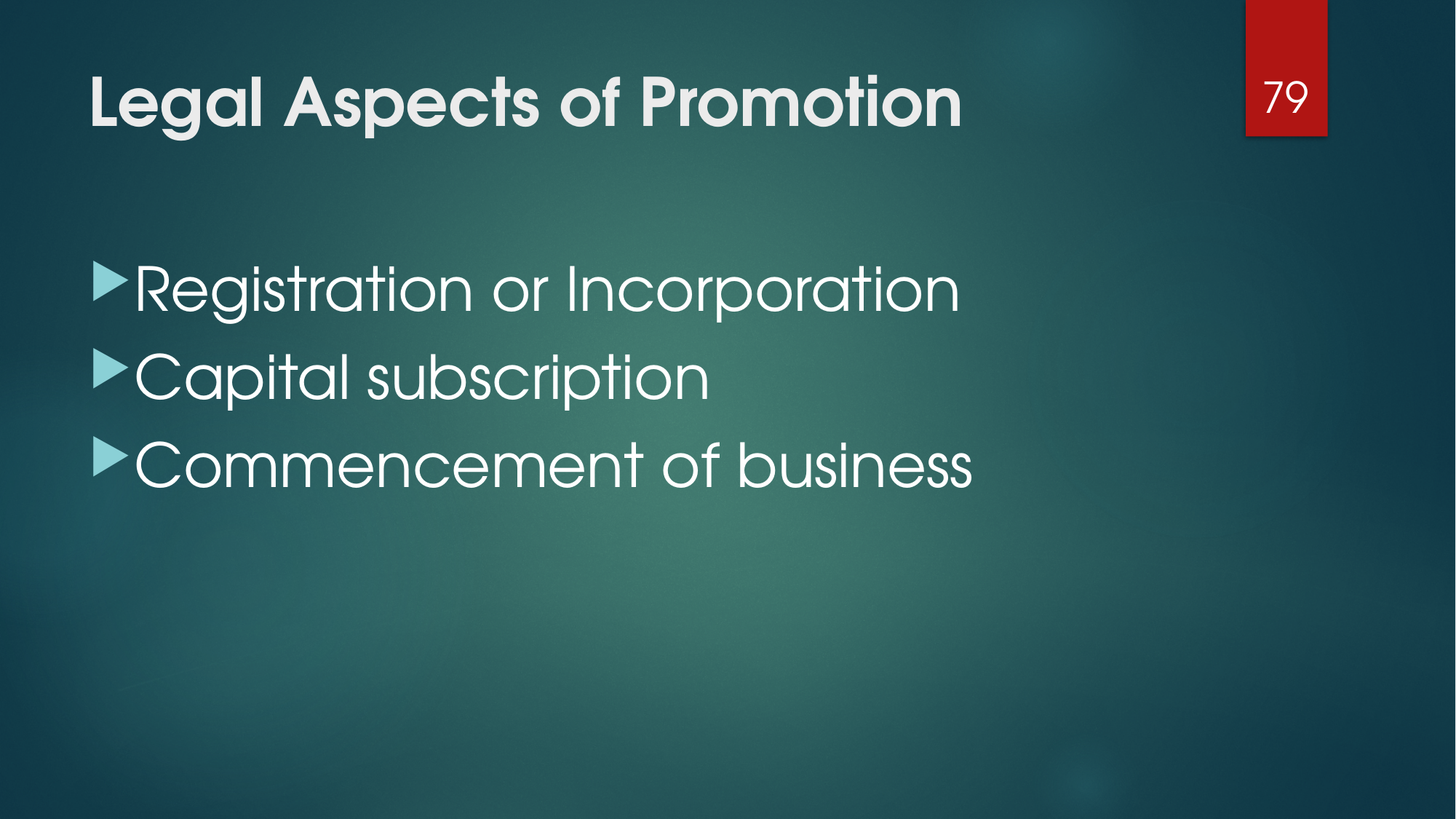

79
# Legal Aspects of Promotion
Registration or Incorporation
Capital subscription
Commencement of business